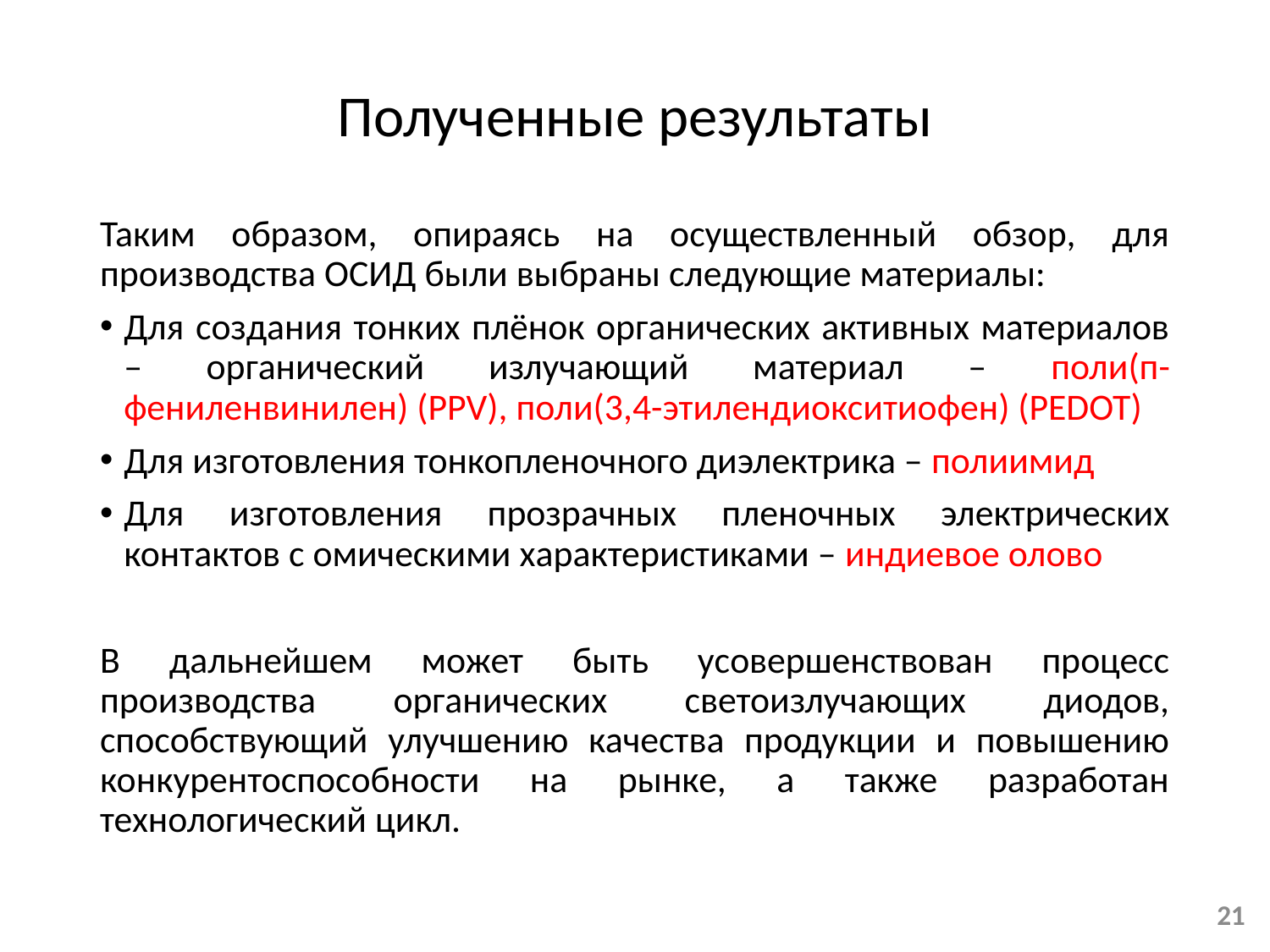

# Полученные результаты
Таким образом, опираясь на осуществленный обзор, для производства ОСИД были выбраны следующие материалы:
Для создания тонких плёнок органических активных материалов – органический излучающий материал – поли(п-фениленвинилен) (PPV), поли(3,4-этилендиокситиофен) (PEDOT)
Для изготовления тонкопленочного диэлектрика – полиимид
Для изготовления прозрачных пленочных электрических контактов с омическими характеристиками – индиевое олово

В дальнейшем может быть усовершенствован процесс производства органических светоизлучающих диодов, способствующий улучшению качества продукции и повышению конкурентоспособности на рынке, а также разработан технологический цикл.
21